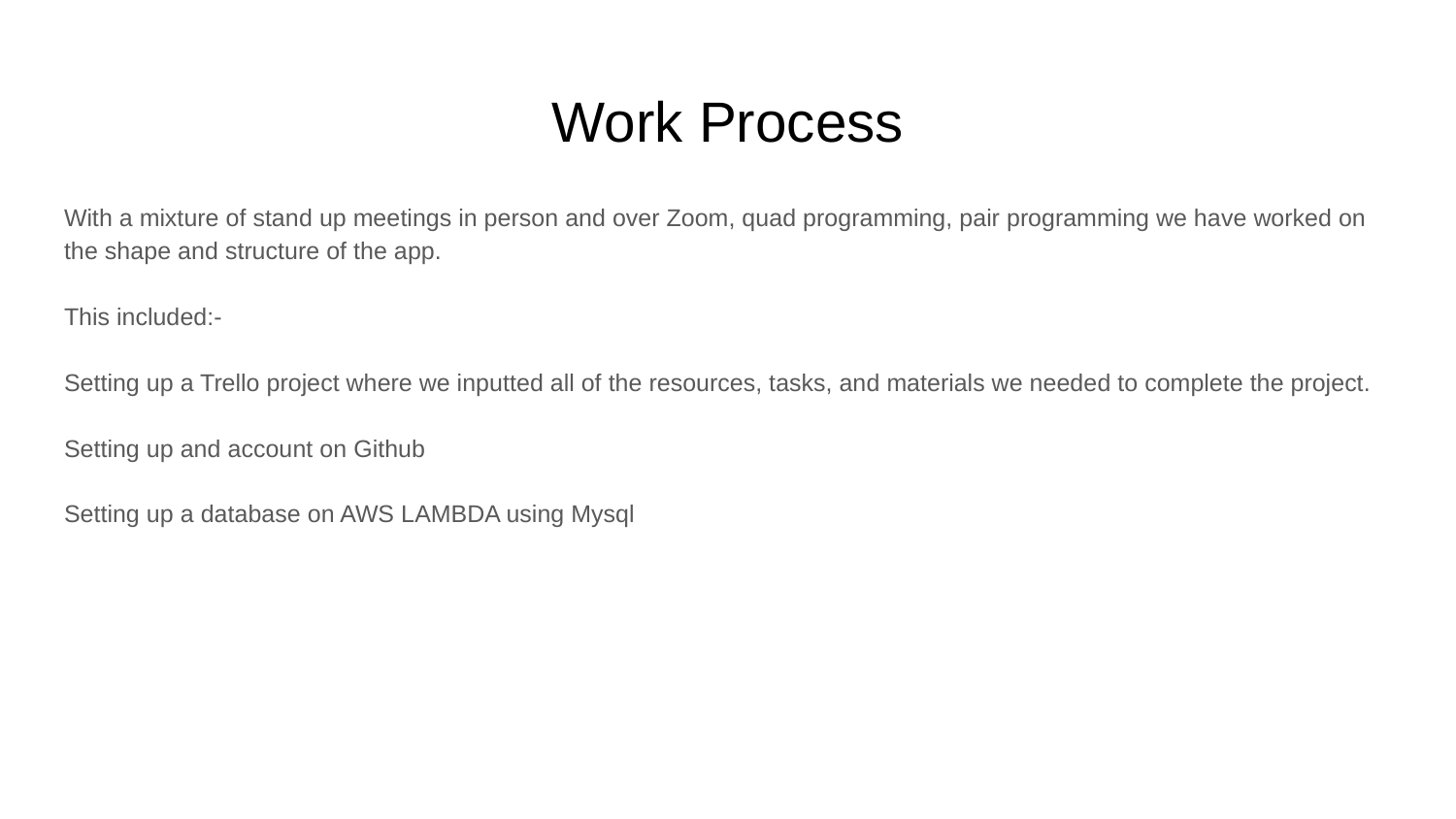

# Work Process
With a mixture of stand up meetings in person and over Zoom, quad programming, pair programming we have worked on the shape and structure of the app.
This included:-
Setting up a Trello project where we inputted all of the resources, tasks, and materials we needed to complete the project.
Setting up and account on Github
Setting up a database on AWS LAMBDA using Mysql